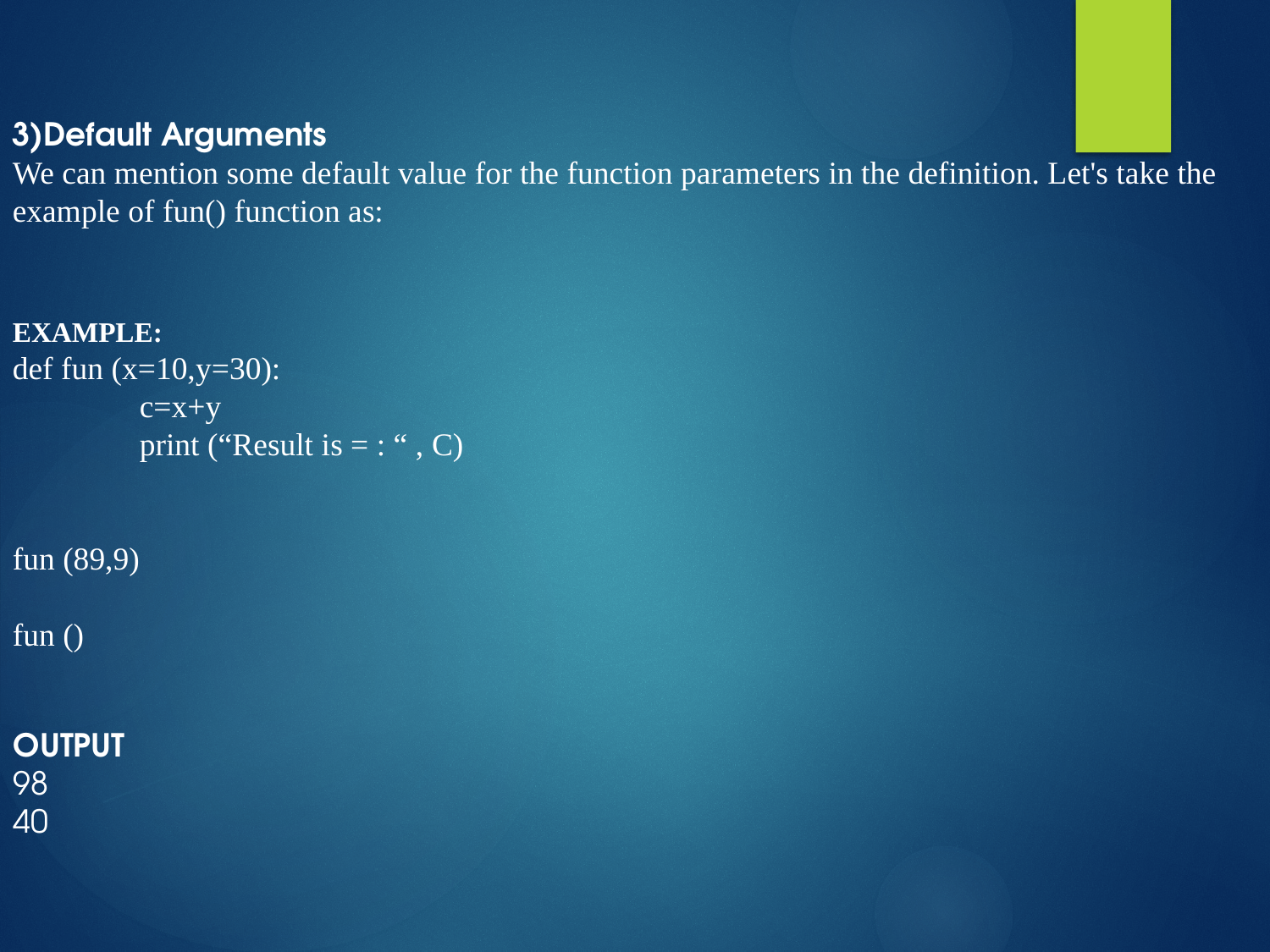

3)Default Arguments
We can mention some default value for the function parameters in the definition. Let's take the example of fun() function as:

EXAMPLE:
def fun (x=10,y=30):
	c=x+y
	print (“Result is = : “ , C)

fun (89,9)

fun ()
OUTPUT
98
40